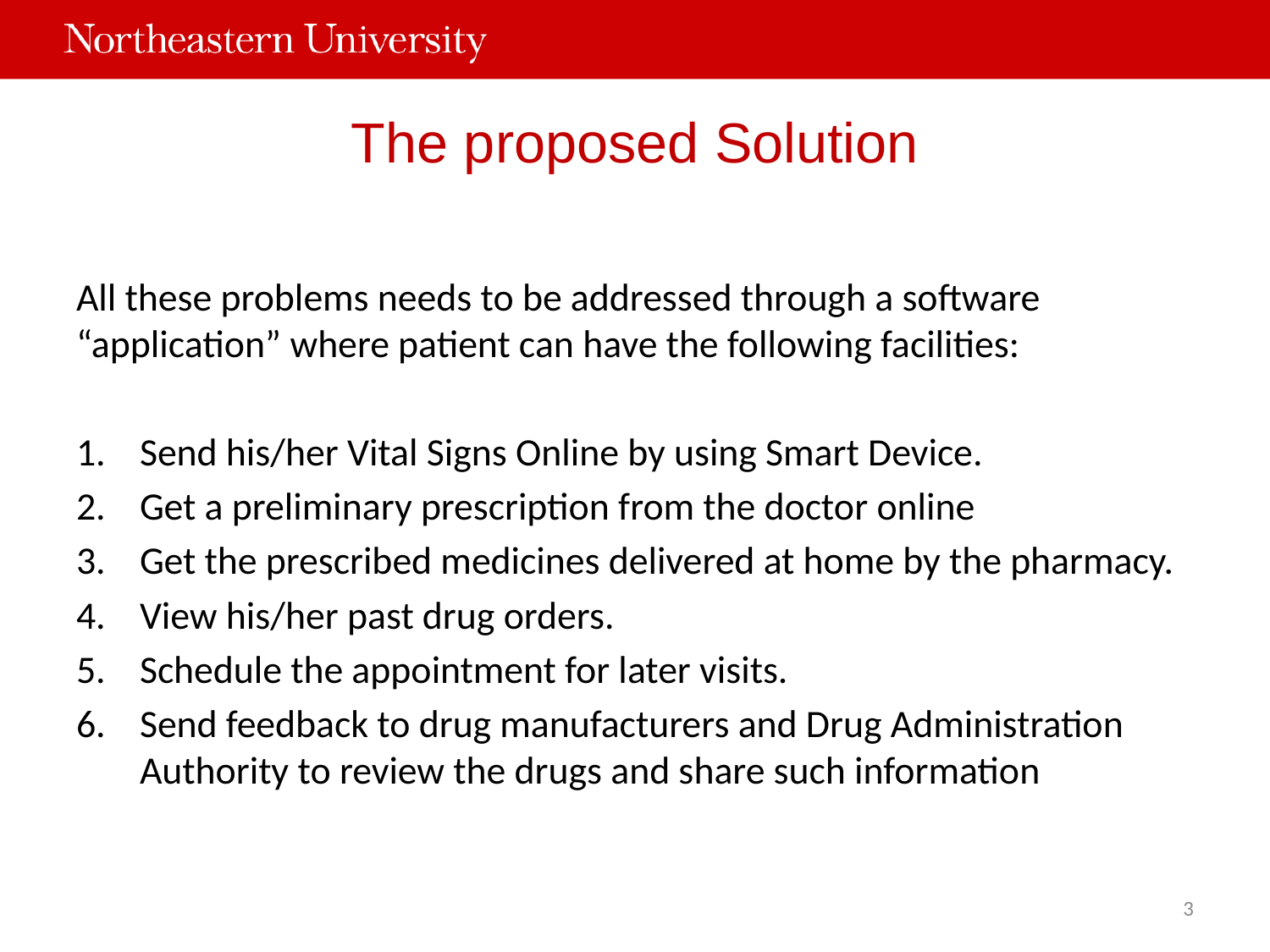

# The proposed Solution

All these problems needs to be addressed through a software “application” where patient can have the following facilities:

Send his/her Vital Signs Online by using Smart Device.
Get a preliminary prescription from the doctor online
Get the prescribed medicines delivered at home by the pharmacy.
View his/her past drug orders.
Schedule the appointment for later visits.
Send feedback to drug manufacturers and Drug Administration Authority to review the drugs and share such information

3